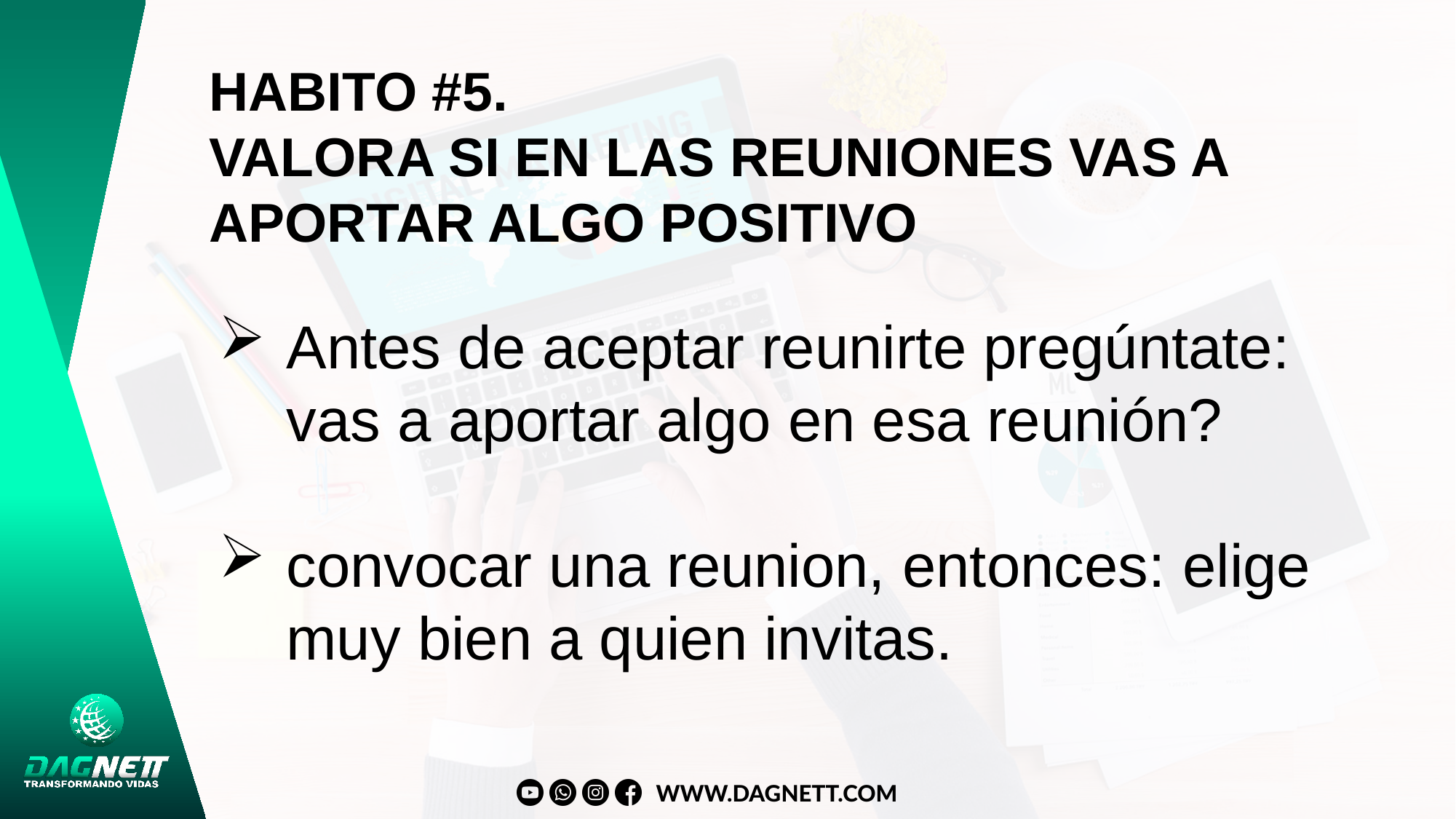

HABITO #5.
VALORA SI EN LAS REUNIONES VAS A APORTAR ALGO POSITIVO
Antes de aceptar reunirte pregúntate: vas a aportar algo en esa reunión?

convocar una reunion, entonces: elige muy bien a quien invitas.